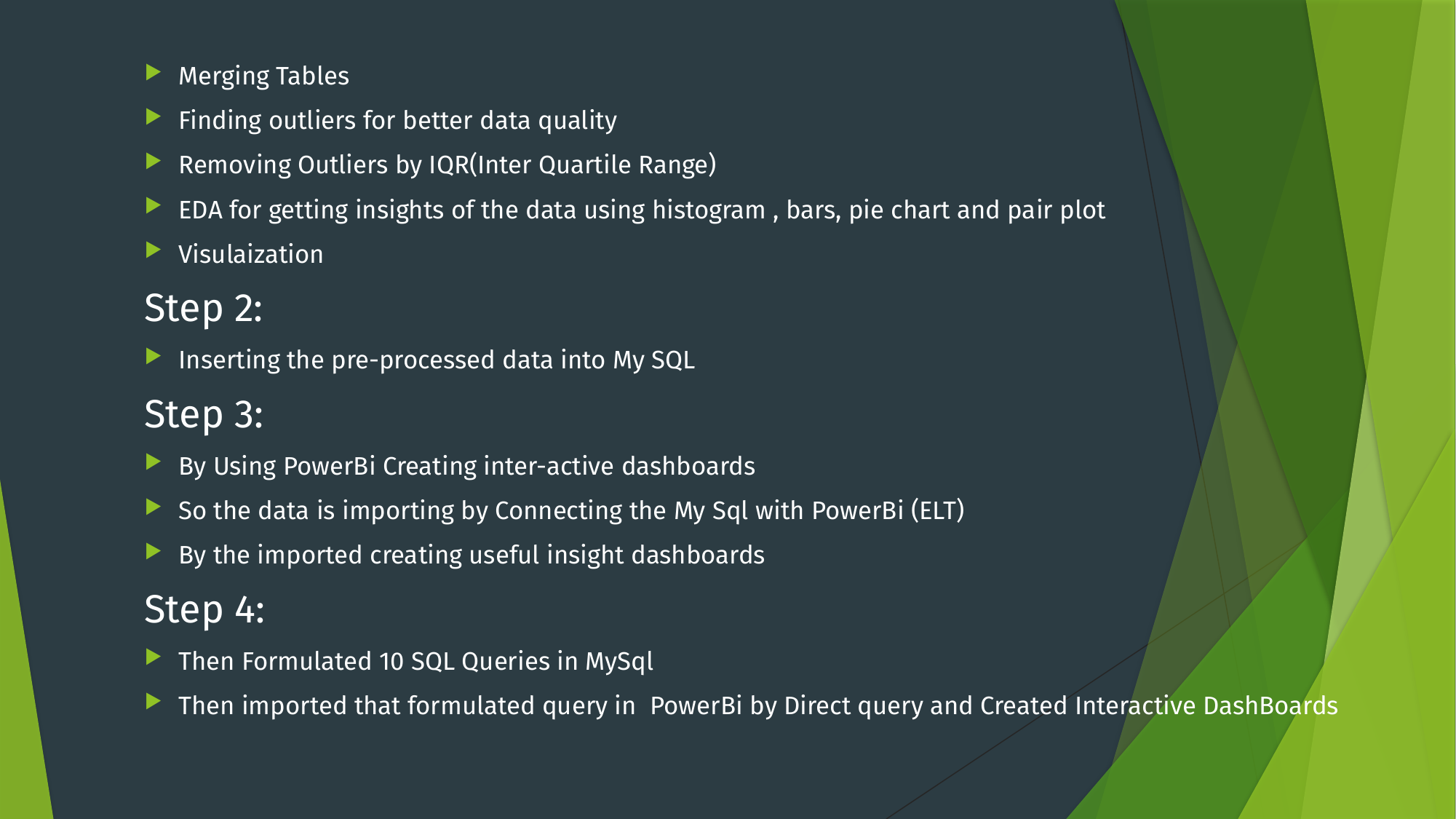

Merging Tables
Finding outliers for better data quality
Removing Outliers by IQR(Inter Quartile Range)
EDA for getting insights of the data using histogram , bars, pie chart and pair plot
Visulaization
Step 2:
Inserting the pre-processed data into My SQL
Step 3:
By Using PowerBi Creating inter-active dashboards
So the data is importing by Connecting the My Sql with PowerBi (ELT)
By the imported creating useful insight dashboards
Step 4:
Then Formulated 10 SQL Queries in MySql
Then imported that formulated query in  PowerBi by Direct query and Created Interactive DashBoards